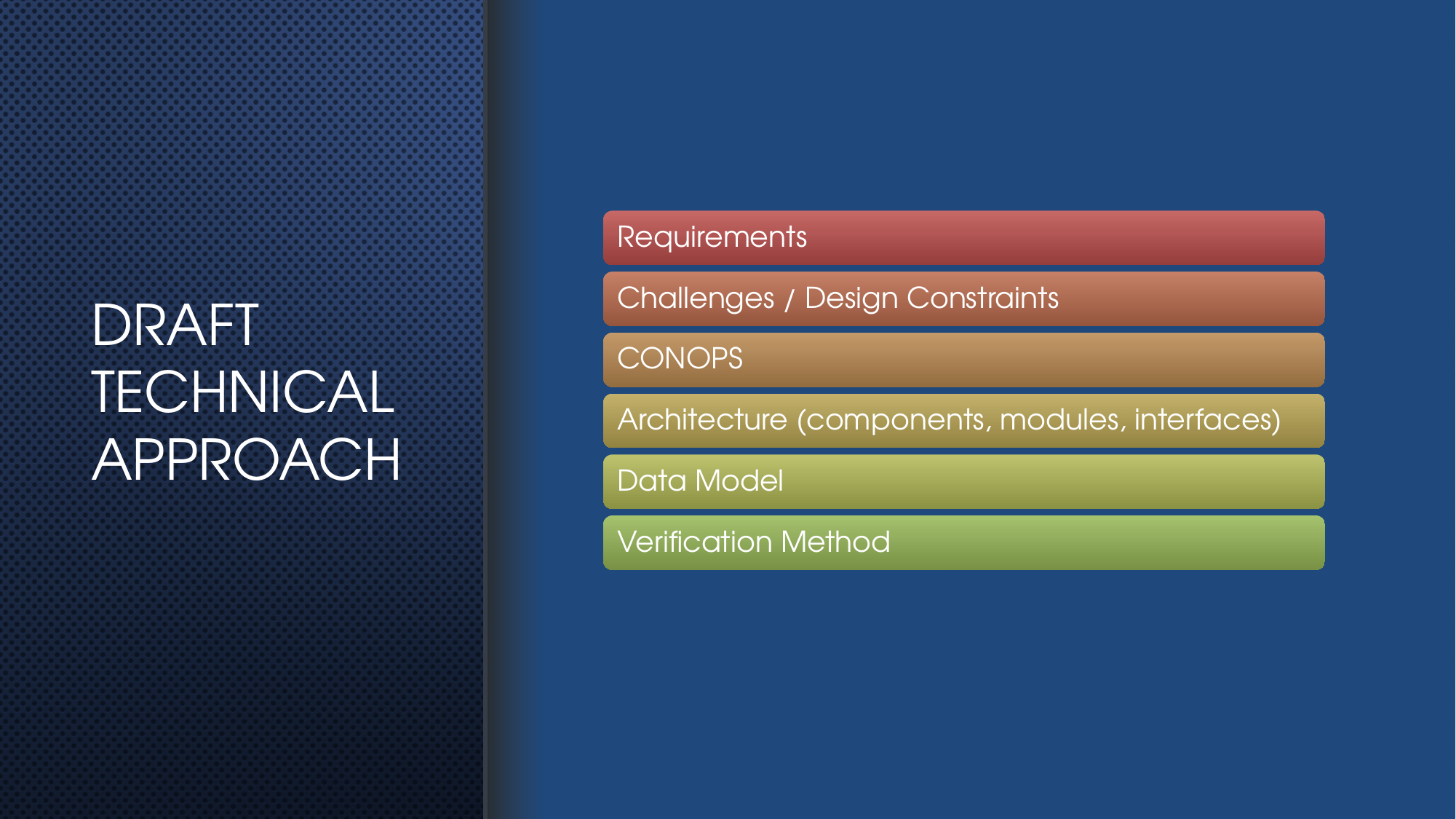

Requirements
Challenges / Design Constraints
CONOPS
Architecture (components, modules, interfaces)
Data Model
Verification Method
# Draft Technical Approach